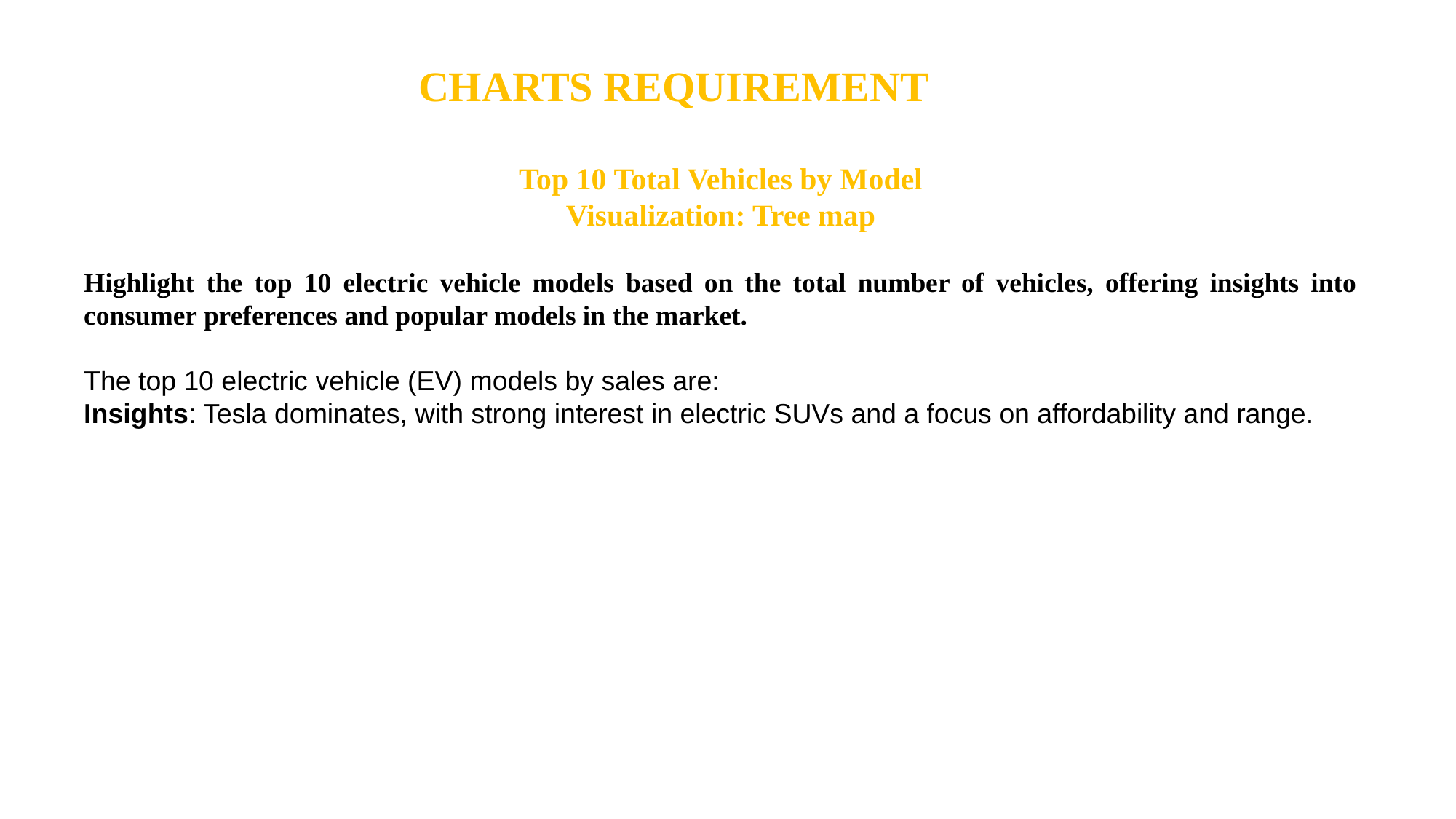

CHARTS REQUIREMENT

Top 10 Total Vehicles by Model
Visualization: Tree map

Highlight the top 10 electric vehicle models based on the total number of vehicles, offering insights into consumer preferences and popular models in the market.

The top 10 electric vehicle (EV) models by sales are:
Insights: Tesla dominates, with strong interest in electric SUVs and a focus on affordability and range.